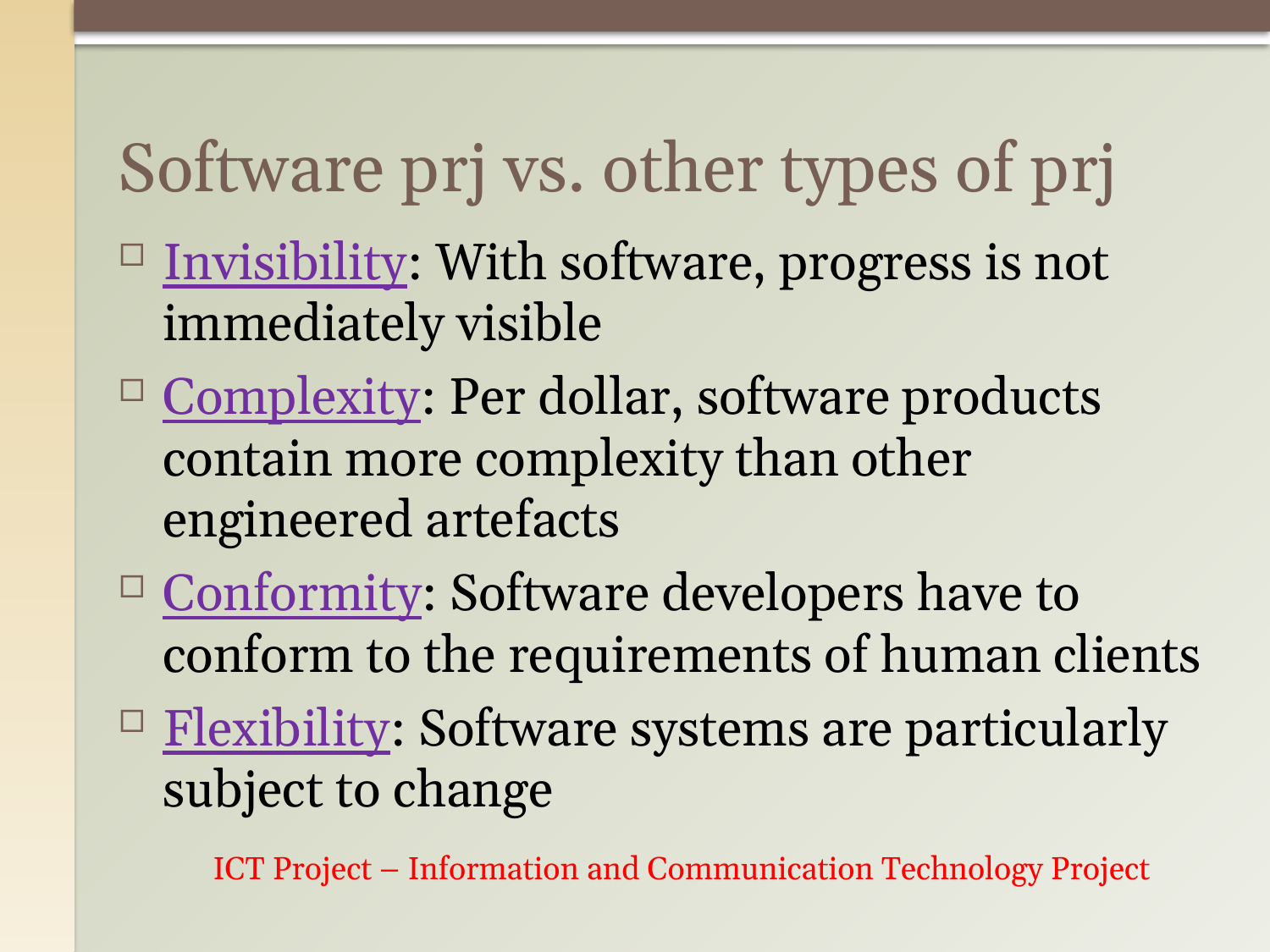

# Software prj vs. other types of prj
Invisibility: With software, progress is not immediately visible
Complexity: Per dollar, software products contain more complexity than other engineered artefacts
Conformity: Software developers have to conform to the requirements of human clients
Flexibility: Software systems are particularly subject to change

ICT Project – Information and Communication Technology Project